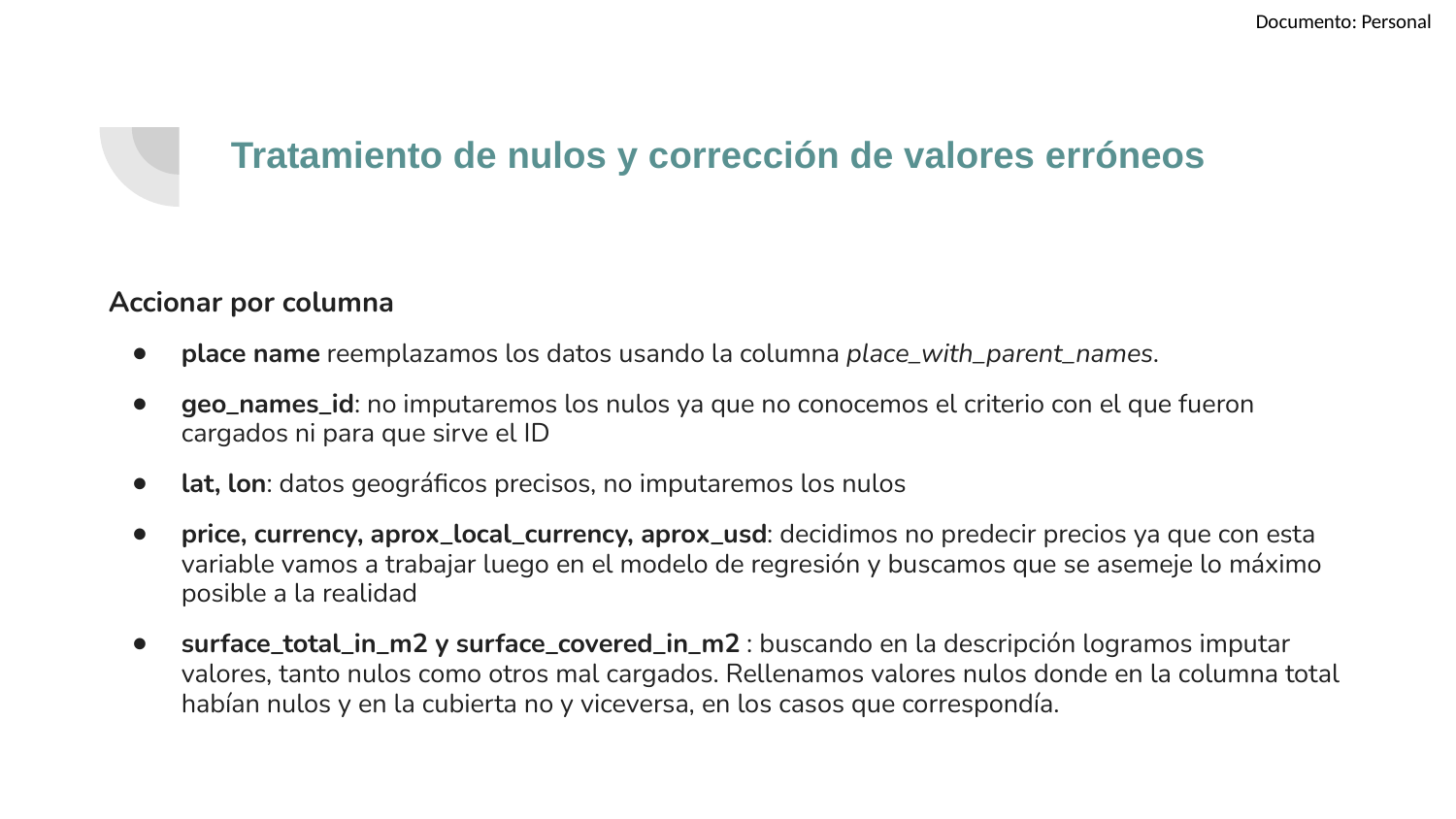

# Tratamiento de nulos y corrección de valores erróneos
Accionar por columna
place name reemplazamos los datos usando la columna place_with_parent_names.
geo_names_id: no imputaremos los nulos ya que no conocemos el criterio con el que fueron cargados ni para que sirve el ID
lat, lon: datos geográficos precisos, no imputaremos los nulos
price, currency, aprox_local_currency, aprox_usd: decidimos no predecir precios ya que con esta variable vamos a trabajar luego en el modelo de regresión y buscamos que se asemeje lo máximo posible a la realidad
surface_total_in_m2 y surface_covered_in_m2 : buscando en la descripción logramos imputar valores, tanto nulos como otros mal cargados. Rellenamos valores nulos donde en la columna total habían nulos y en la cubierta no y viceversa, en los casos que correspondía.